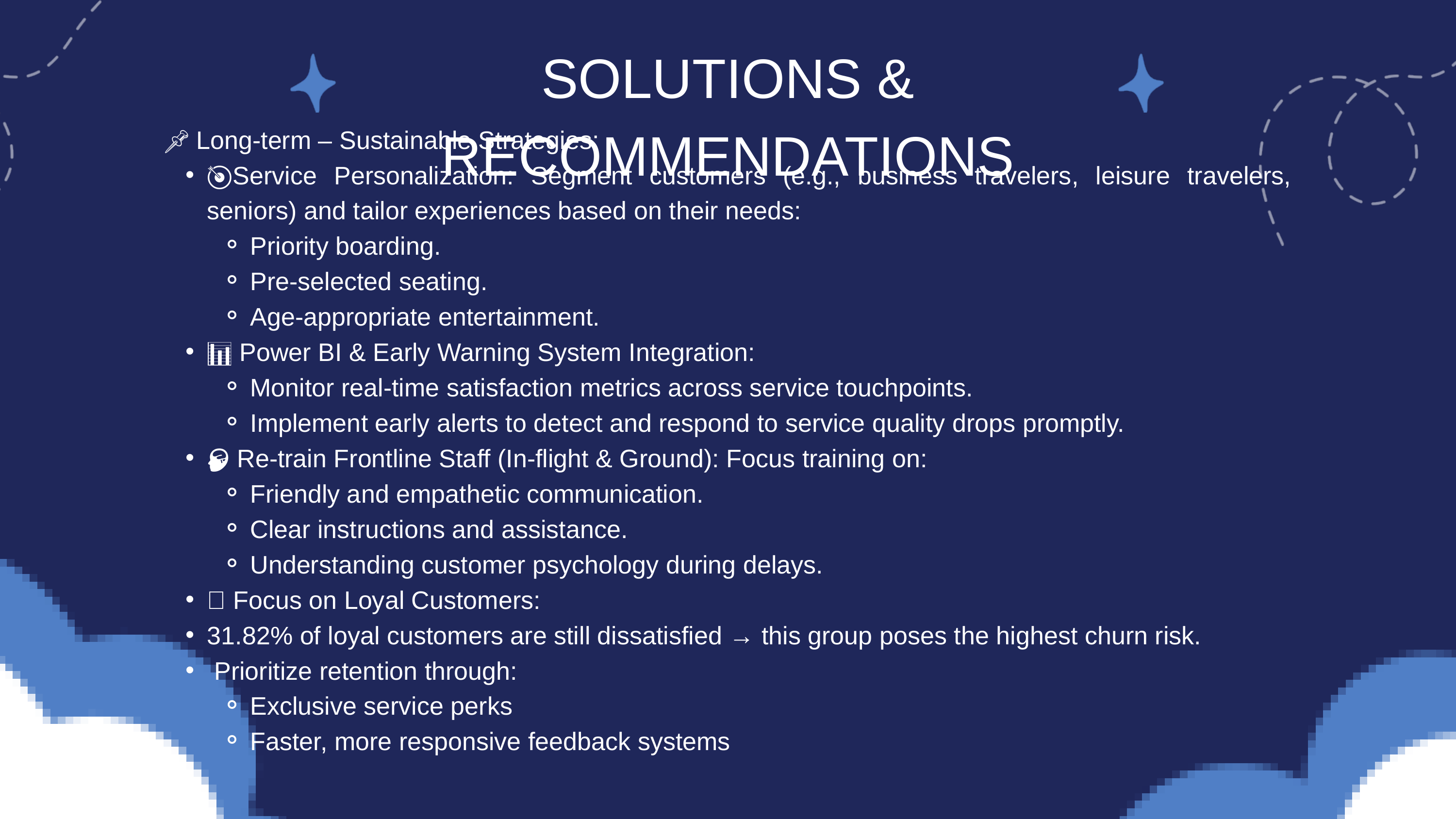

SOLUTIONS & RECOMMENDATIONS

📌 Long-term – Sustainable Strategies:
🎯Service Personalization: Segment customers (e.g., business travelers, leisure travelers, seniors) and tailor experiences based on their needs:
Priority boarding.
Pre-selected seating.
Age-appropriate entertainment.
📊 Power BI & Early Warning System Integration:
Monitor real-time satisfaction metrics across service touchpoints.
Implement early alerts to detect and respond to service quality drops promptly.
🧠 Re-train Frontline Staff (In-flight & Ground): Focus training on:
Friendly and empathetic communication.
Clear instructions and assistance.
Understanding customer psychology during delays.
🧭 Focus on Loyal Customers:
31.82% of loyal customers are still dissatisfied → this group poses the highest churn risk.
 Prioritize retention through:
Exclusive service perks
Faster, more responsive feedback systems